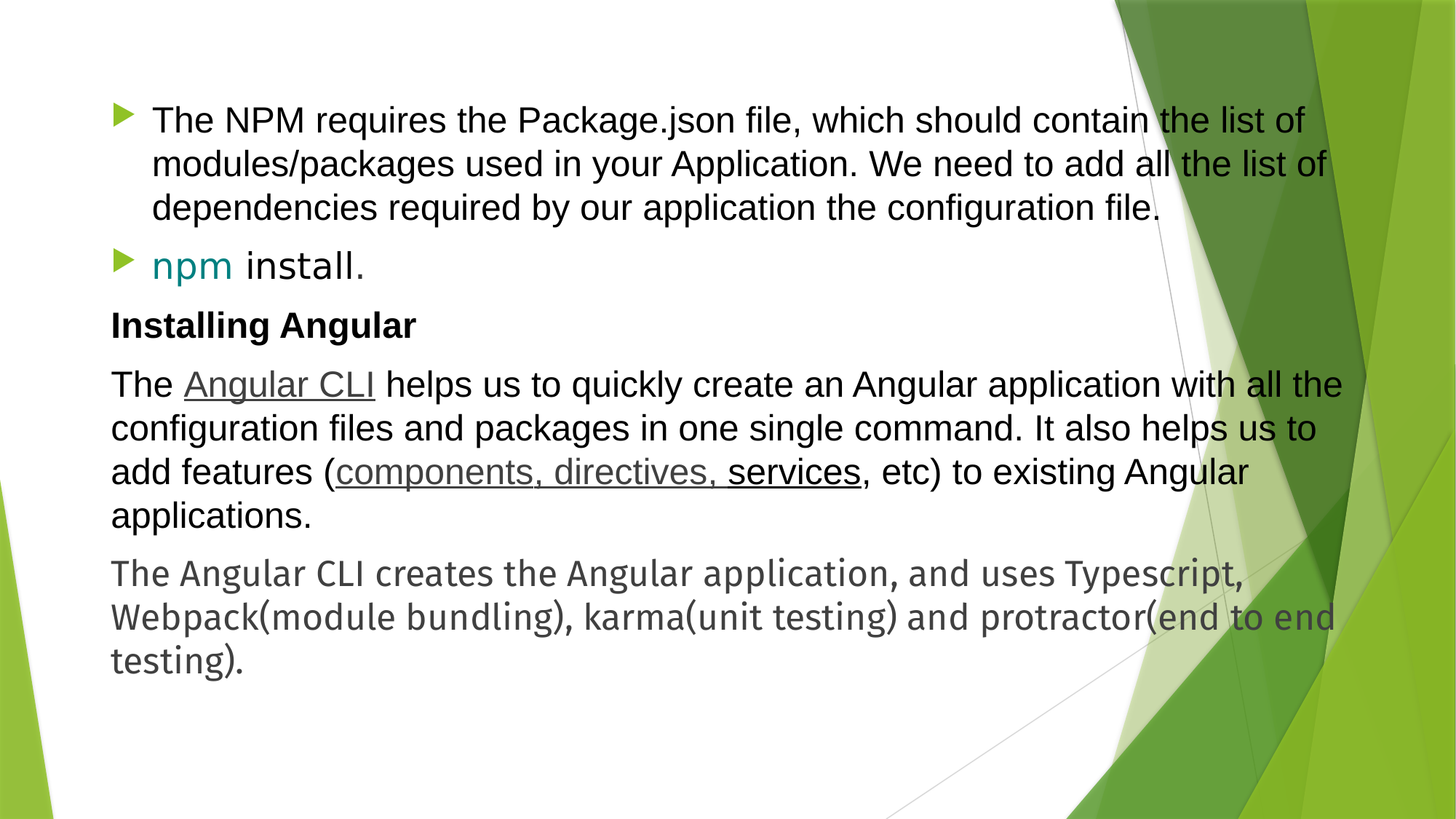

The NPM requires the Package.json file, which should contain the list of modules/packages used in your Application. We need to add all the list of dependencies required by our application the configuration file.
npm install.
Installing Angular
The Angular CLI helps us to quickly create an Angular application with all the configuration files and packages in one single command. It also helps us to add features (components, directives, services, etc) to existing Angular applications.
The Angular CLI creates the Angular application, and uses Typescript, Webpack(module bundling), karma(unit testing) and protractor(end to end testing).